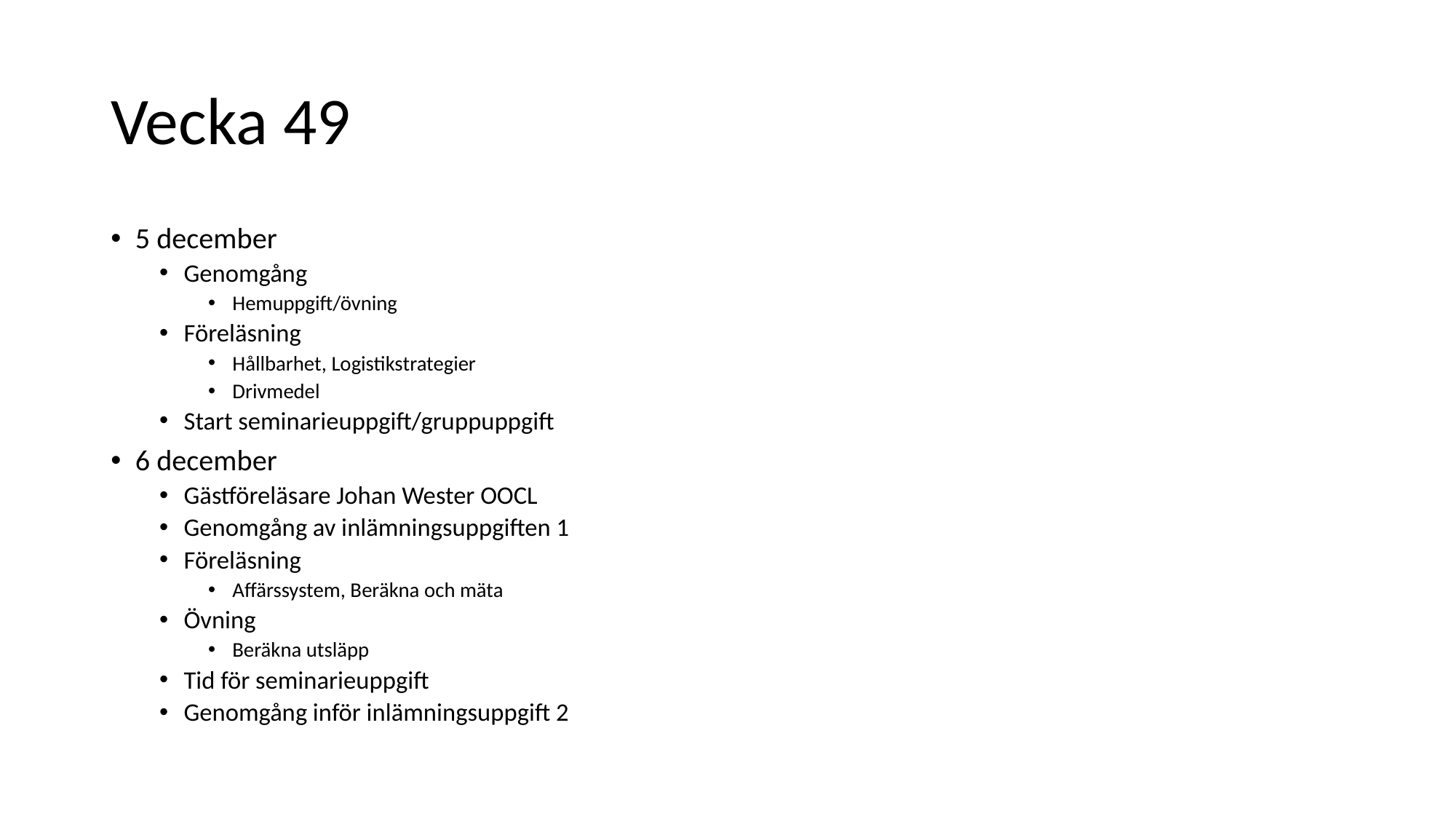

# Vecka 49
5 december
Genomgång
Hemuppgift/övning
Föreläsning
Hållbarhet, Logistikstrategier
Drivmedel
Start seminarieuppgift/gruppuppgift
6 december
Gästföreläsare Johan Wester OOCL
Genomgång av inlämningsuppgiften 1
Föreläsning
Affärssystem, Beräkna och mäta
Övning
Beräkna utsläpp
Tid för seminarieuppgift
Genomgång inför inlämningsuppgift 2